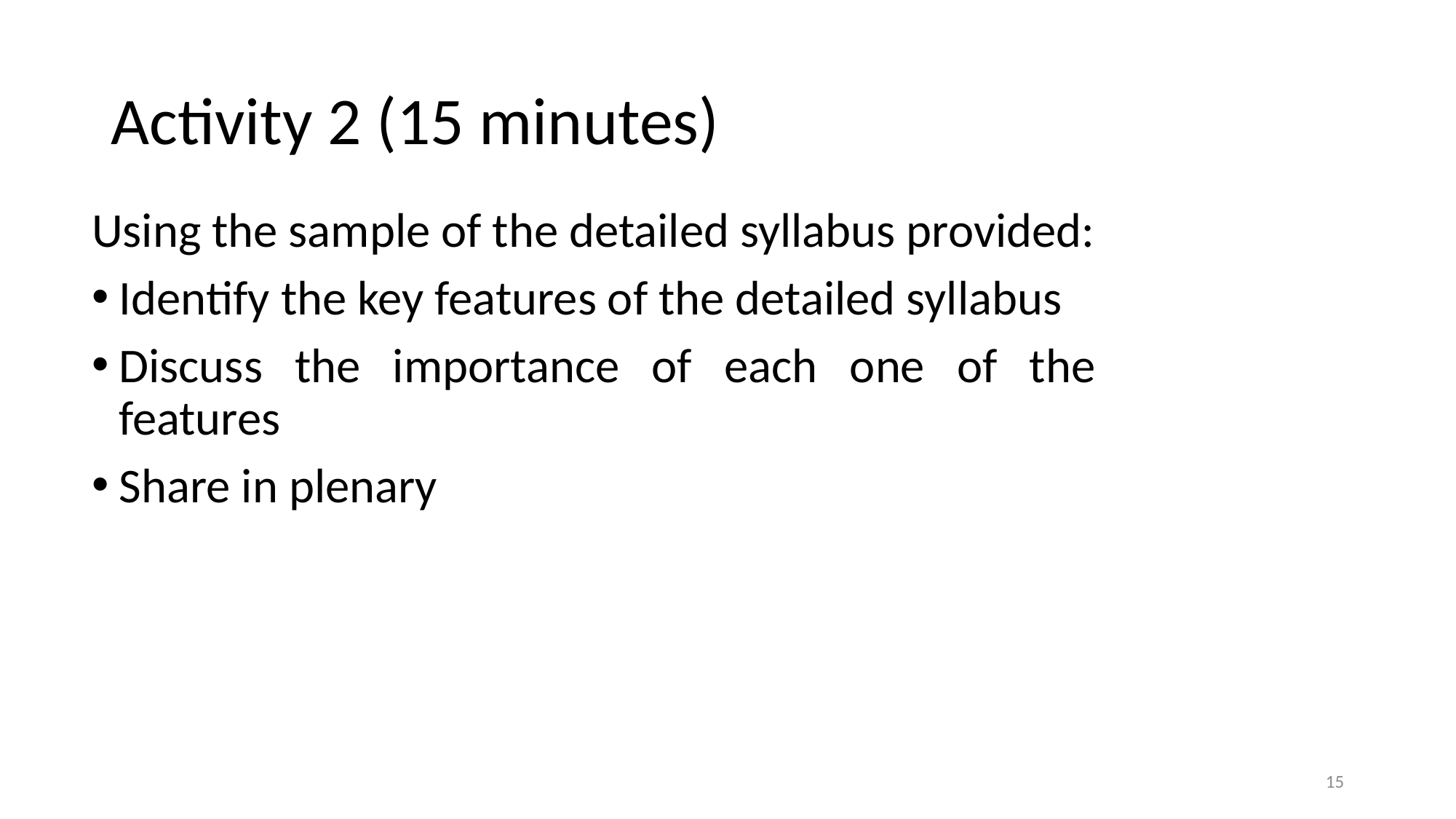

# Activity 2 (15 minutes)
Using the sample of the detailed syllabus provided:
Identify the key features of the detailed syllabus
Discuss the importance of each one of the features
Share in plenary

15